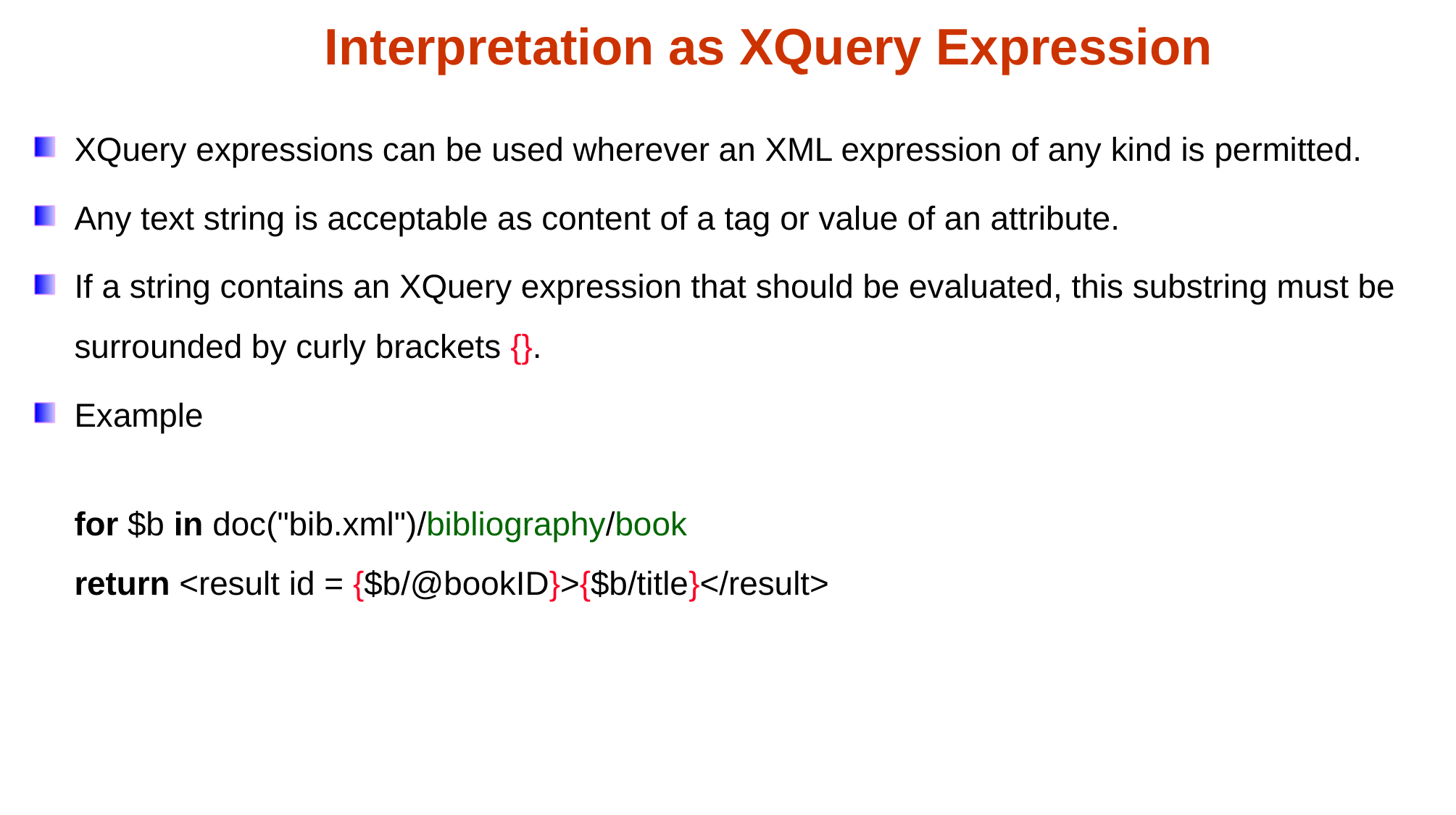

Interpretation as XQuery Expression
XQuery expressions can be used wherever an XML expression of any kind is permitted.
Any text string is acceptable as content of a tag or value of an attribute.
If a string contains an XQuery expression that should be evaluated, this substring must be surrounded by curly brackets {}.
Example
for $b in doc("bib.xml")/bibliography/book
return <result id = {$b/@bookID}>{$b/title}</result>